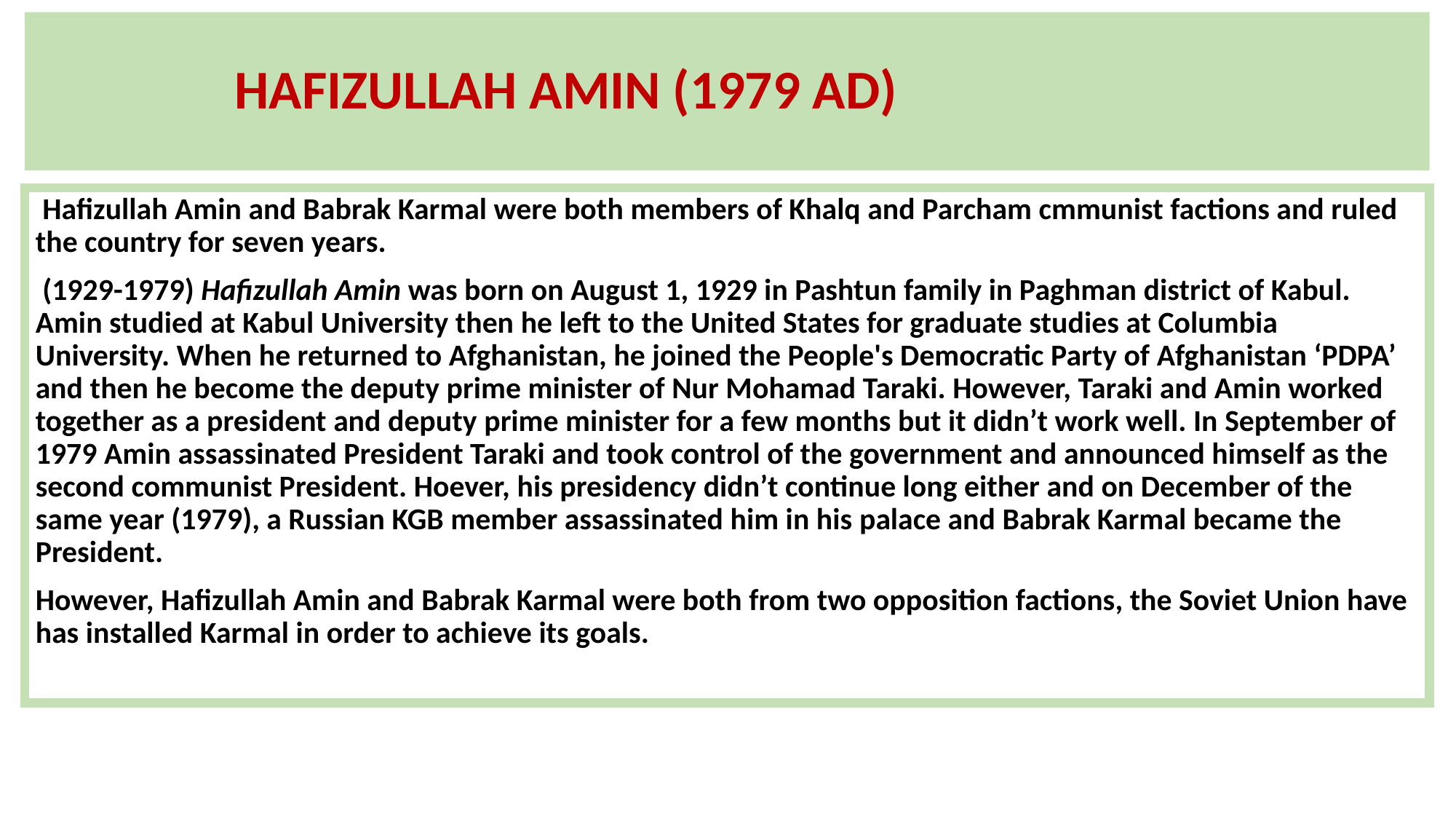

# HAFIZULLAH AMIN (1979 AD)
 Hafizullah Amin and Babrak Karmal were both members of Khalq and Parcham cmmunist factions and ruled the country for seven years.
 (1929-1979) Hafizullah Amin was born on August 1, 1929 in Pashtun family in Paghman district of Kabul. Amin studied at Kabul University then he left to the United States for graduate studies at Columbia University. When he returned to Afghanistan, he joined the People's Democratic Party of Afghanistan ‘PDPA’ and then he become the deputy prime minister of Nur Mohamad Taraki. However, Taraki and Amin worked together as a president and deputy prime minister for a few months but it didn’t work well. In September of 1979 Amin assassinated President Taraki and took control of the government and announced himself as the second communist President. Hoever, his presidency didn’t continue long either and on December of the same year (1979), a Russian KGB member assassinated him in his palace and Babrak Karmal became the President.
However, Hafizullah Amin and Babrak Karmal were both from two opposition factions, the Soviet Union have has installed Karmal in order to achieve its goals.